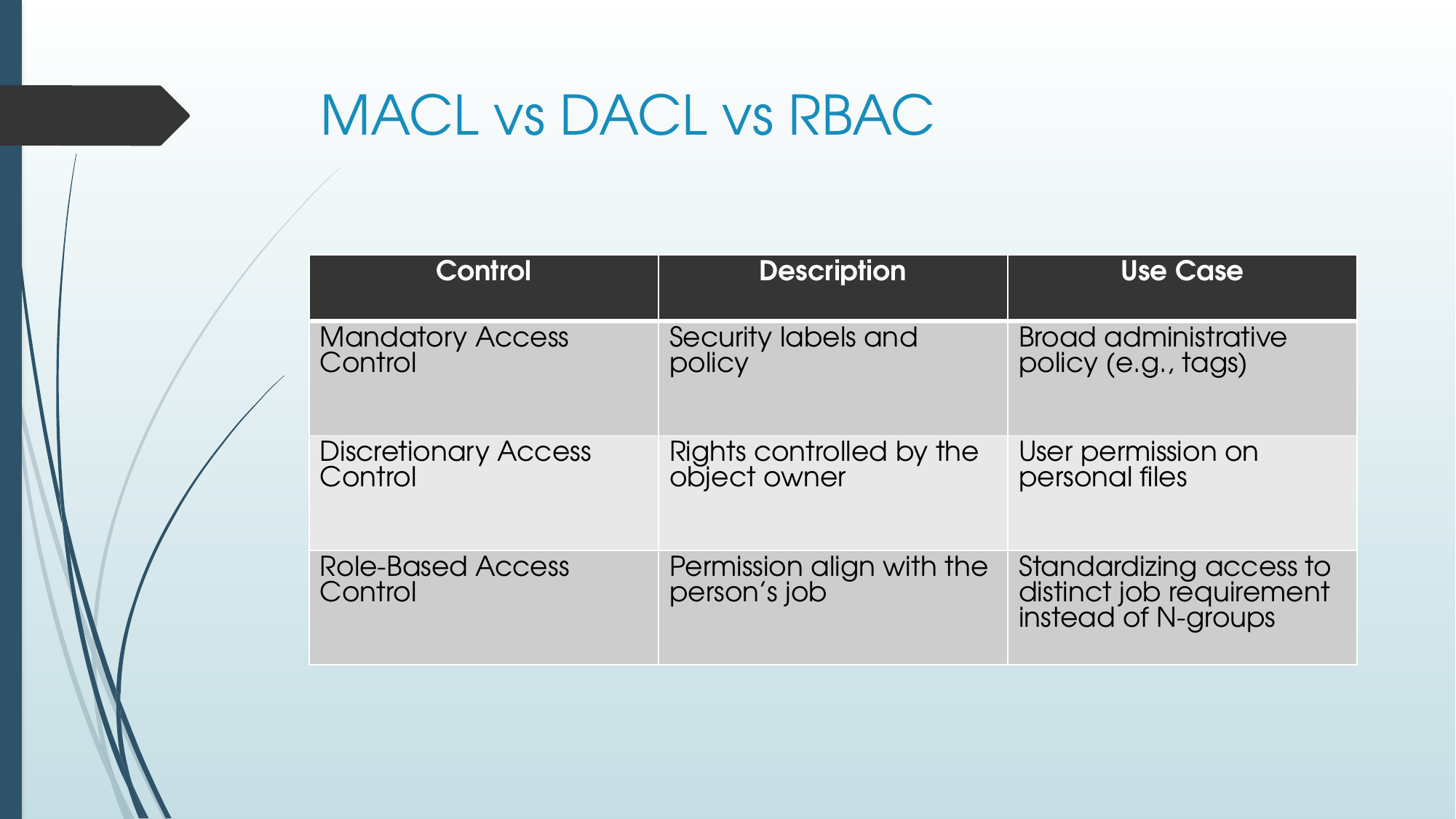

# MACL vs DACL vs RBAC
| Control | Description | Use Case |
| --- | --- | --- |
| Mandatory Access Control | Security labels and policy | Broad administrative policy (e.g., tags) |
| Discretionary Access Control | Rights controlled by the object owner | User permission on personal files |
| Role-Based Access Control | Permission align with the person’s job | Standardizing access to distinct job requirement instead of N-groups |